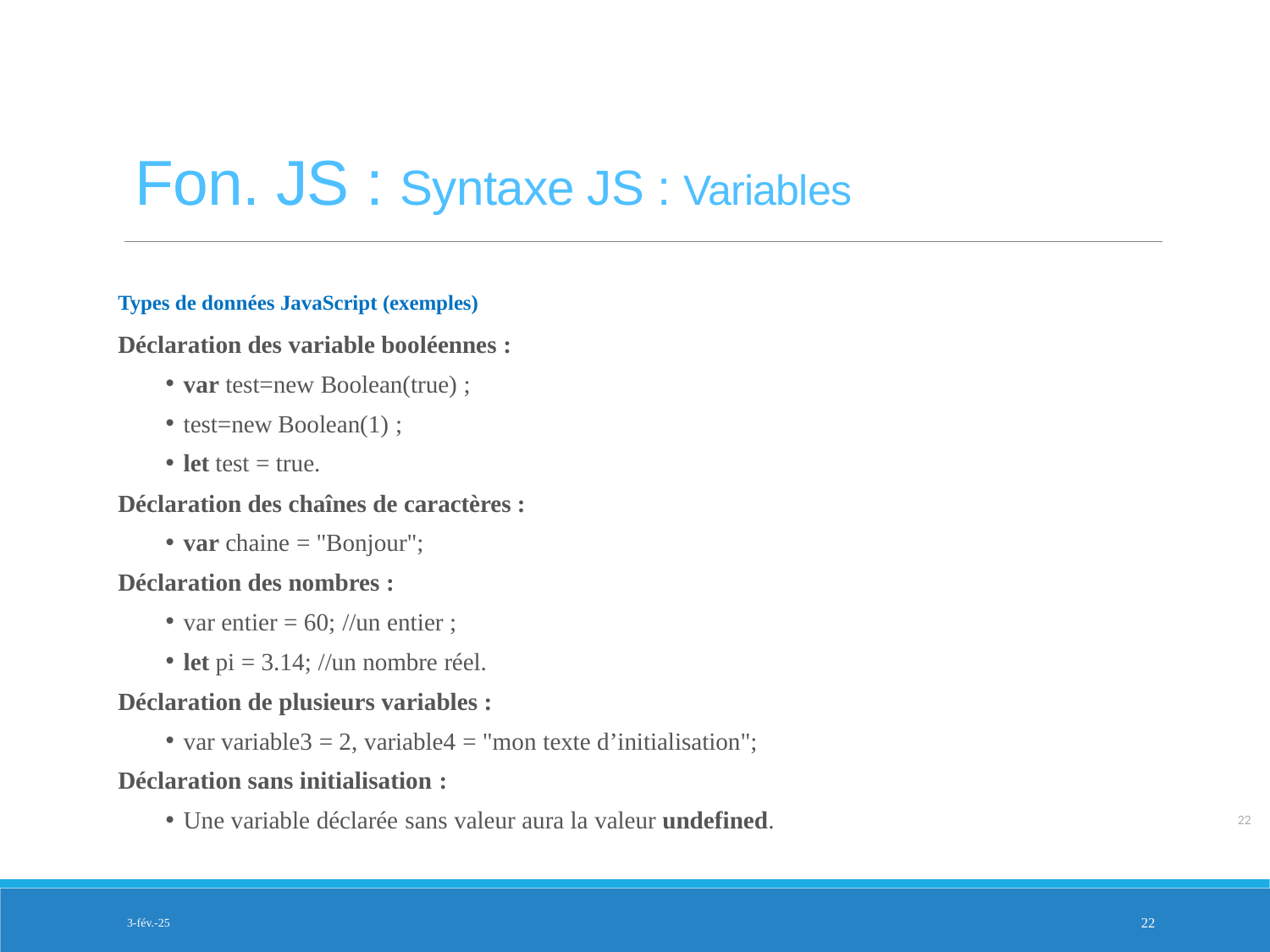

Fon. JS : Syntaxe JS : Variables

Types de données JavaScript (exemples)
Déclaration des variable booléennes :
var test=new Boolean(true) ;
test=new Boolean(1) ;
let test = true.
Déclaration des chaînes de caractères :
var chaine = "Bonjour";
Déclaration des nombres :
var entier = 60; //un entier ;
let pi = 3.14; //un nombre réel.
Déclaration de plusieurs variables :
var variable3 = 2, variable4 = "mon texte d’initialisation";
Déclaration sans initialisation :
Une variable déclarée sans valeur aura la valeur undefined.
PARTIE 2
22
3-fév.-25
22